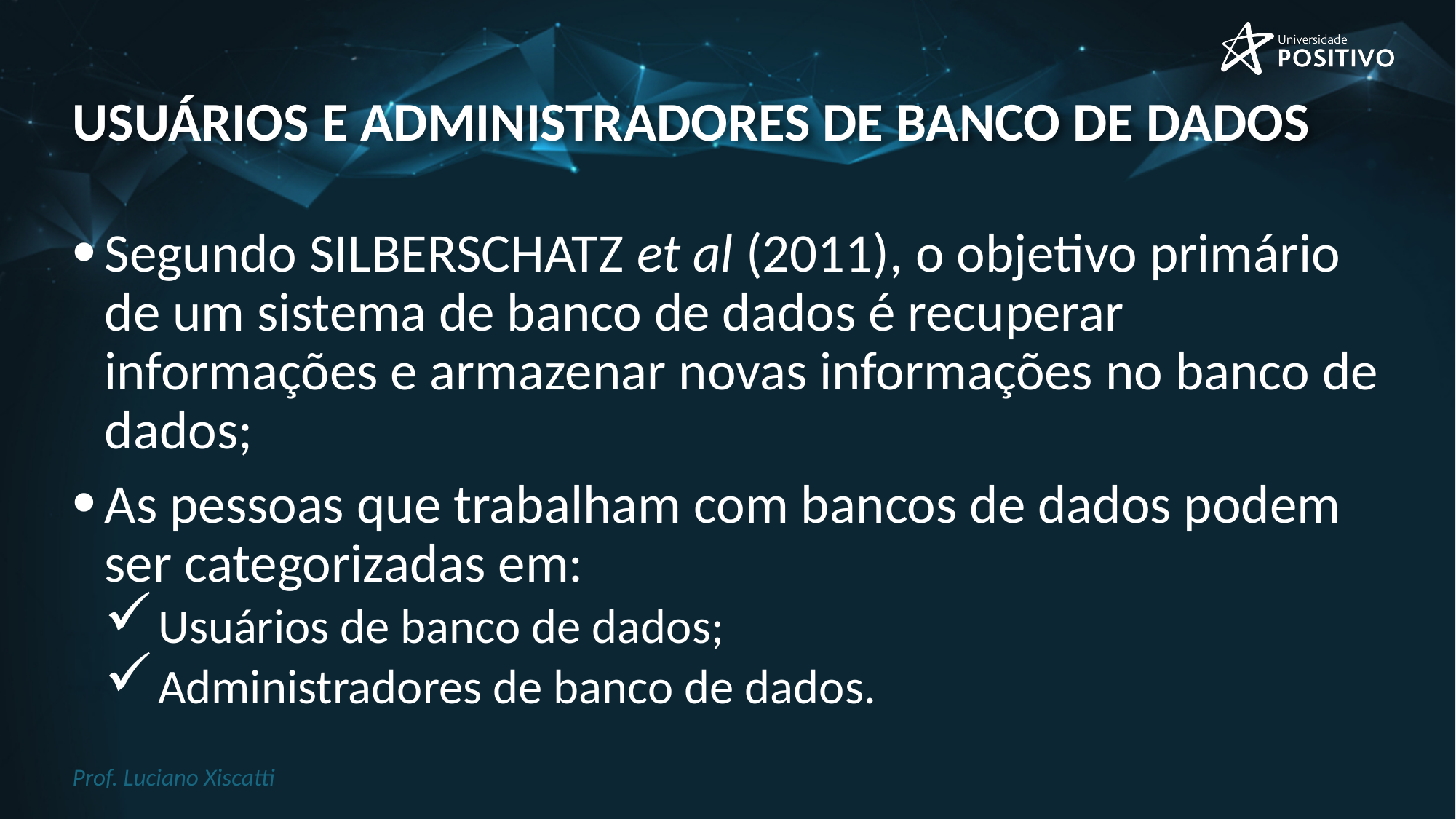

# Usuários e administradores de banco de dados
Segundo SILBERSCHATZ et al (2011), o objetivo primário de um sistema de banco de dados é recuperar informações e armazenar novas informações no banco de dados;
As pessoas que trabalham com bancos de dados podem ser categorizadas em:
Usuários de banco de dados;
Administradores de banco de dados.